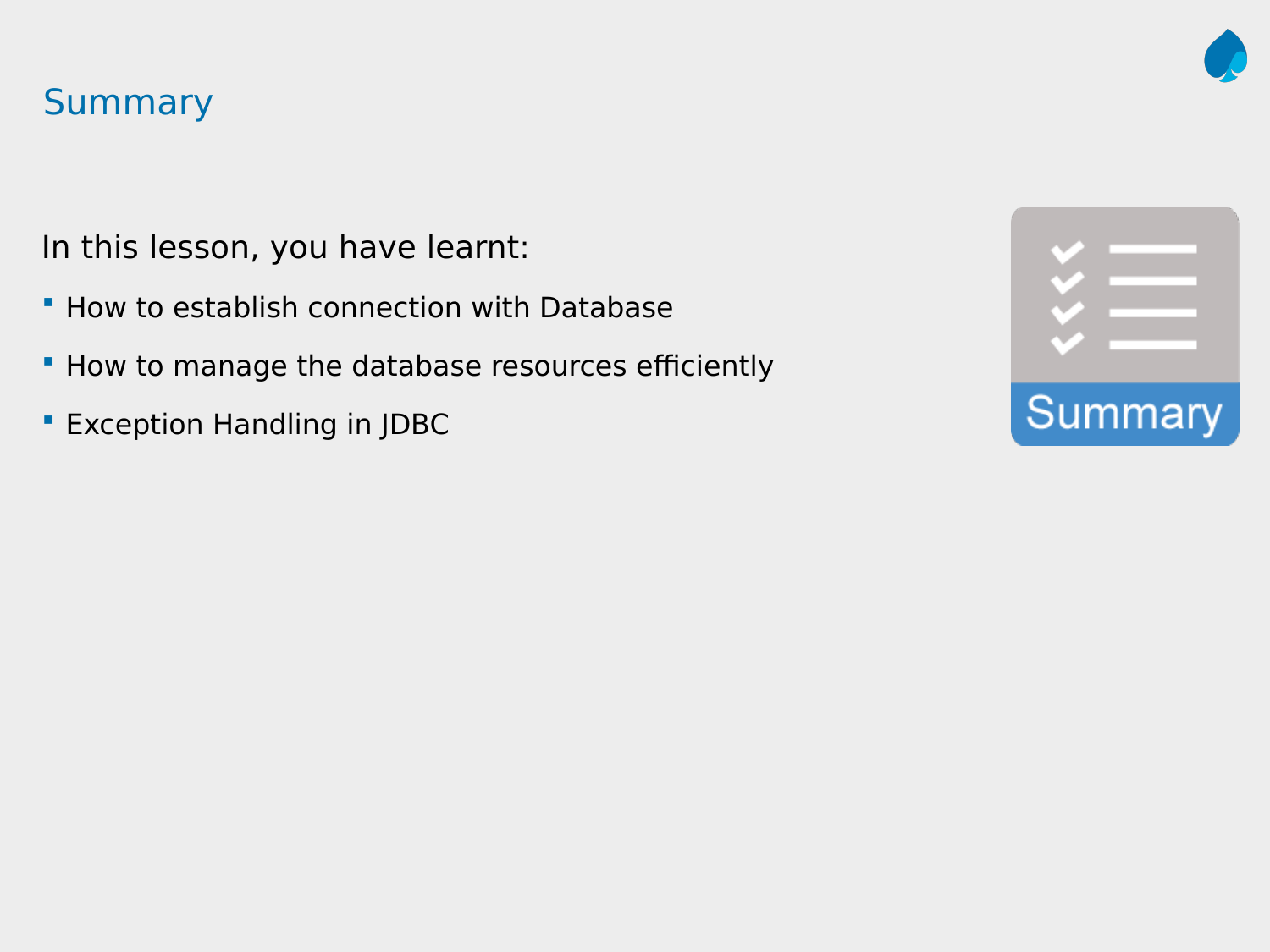

# Summary
In this lesson, you have learnt:
How to establish connection with Database
How to manage the database resources efficiently
Exception Handling in JDBC